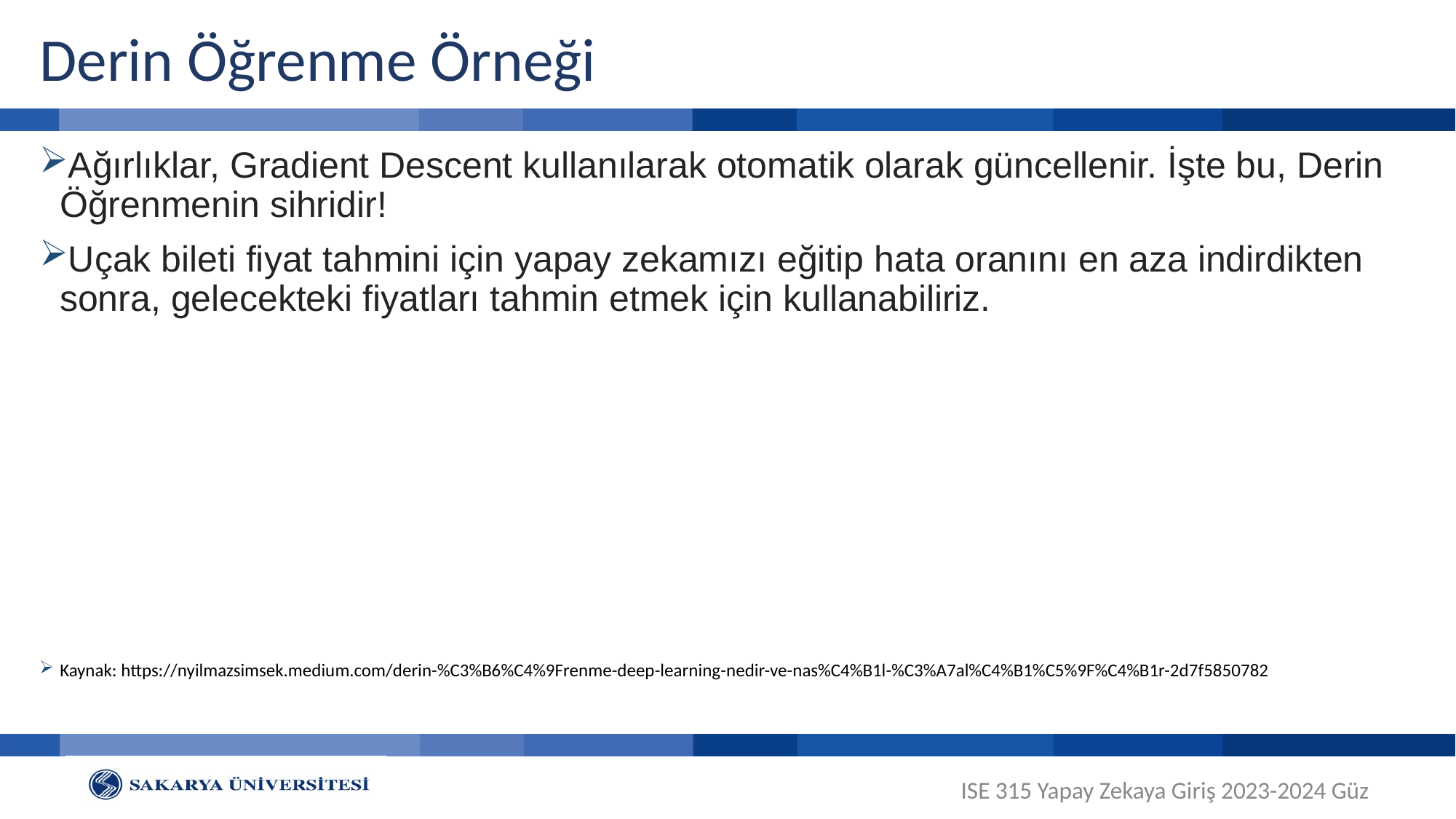

# Derin Öğrenme Örneği
Ağırlıklar, Gradient Descent kullanılarak otomatik olarak güncellenir. İşte bu, Derin Öğrenmenin sihridir!
Uçak bileti fiyat tahmini için yapay zekamızı eğitip hata oranını en aza indirdikten sonra, gelecekteki fiyatları tahmin etmek için kullanabiliriz.

Kaynak: https://nyilmazsimsek.medium.com/derin-%C3%B6%C4%9Frenme-deep-learning-nedir-ve-nas%C4%B1l-%C3%A7al%C4%B1%C5%9F%C4%B1r-2d7f5850782